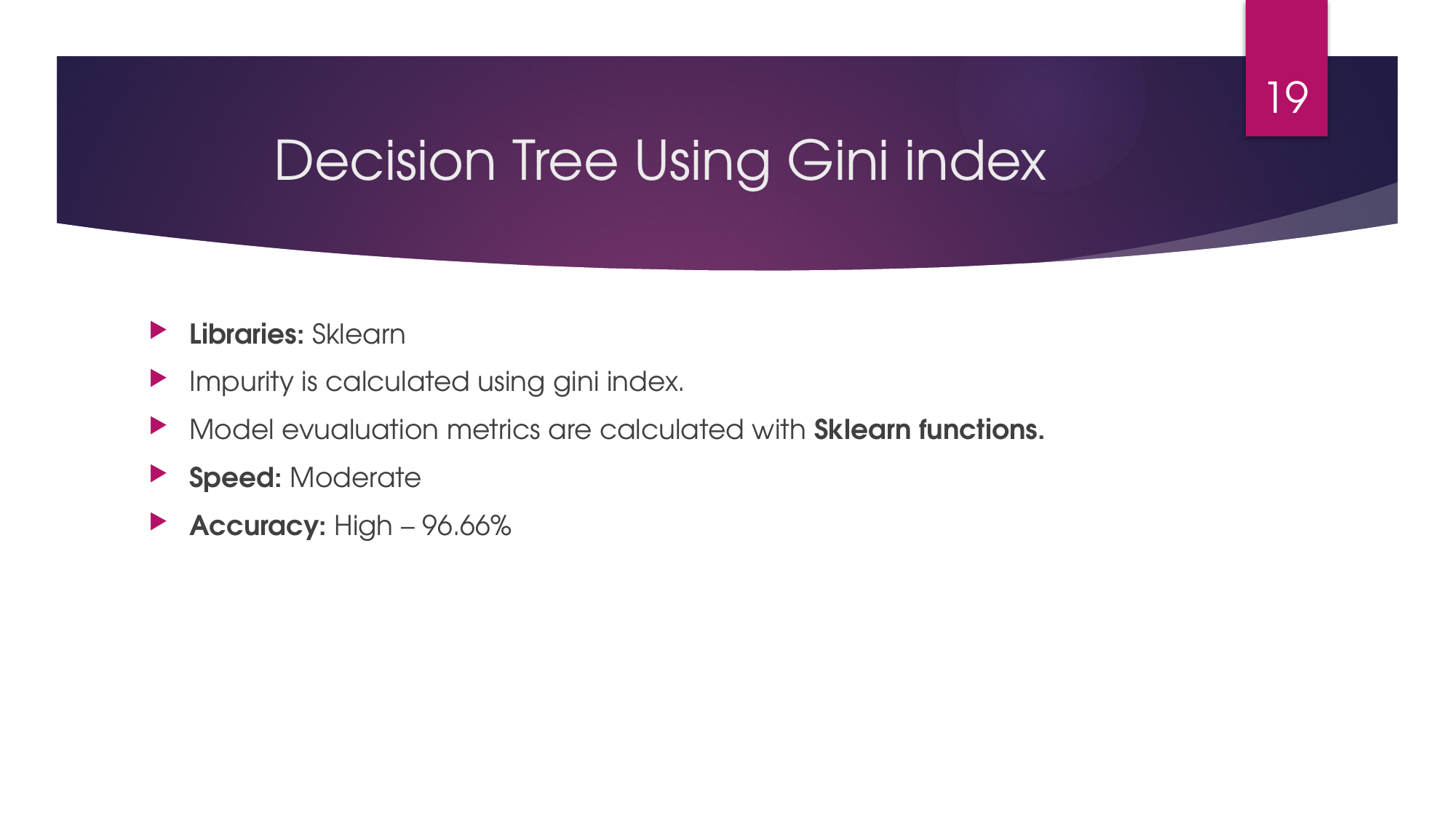

19
# Decision Tree Using Gini index
Libraries: Sklearn
Impurity is calculated using gini index.
Model evualuation metrics are calculated with Sklearn functions.
Speed: Moderate
Accuracy: High – 96.66%